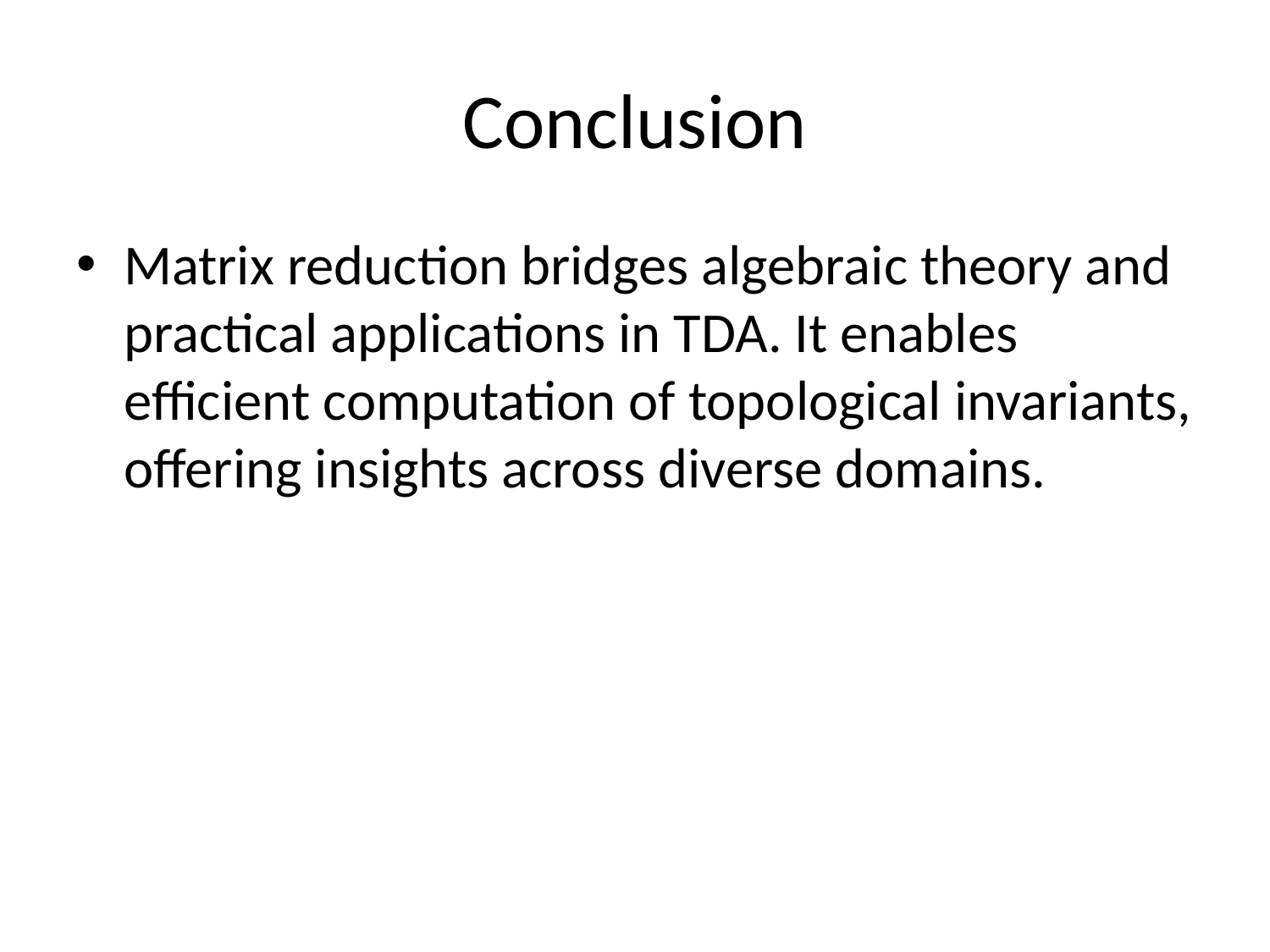

# Conclusion
Matrix reduction bridges algebraic theory and practical applications in TDA. It enables efficient computation of topological invariants, offering insights across diverse domains.